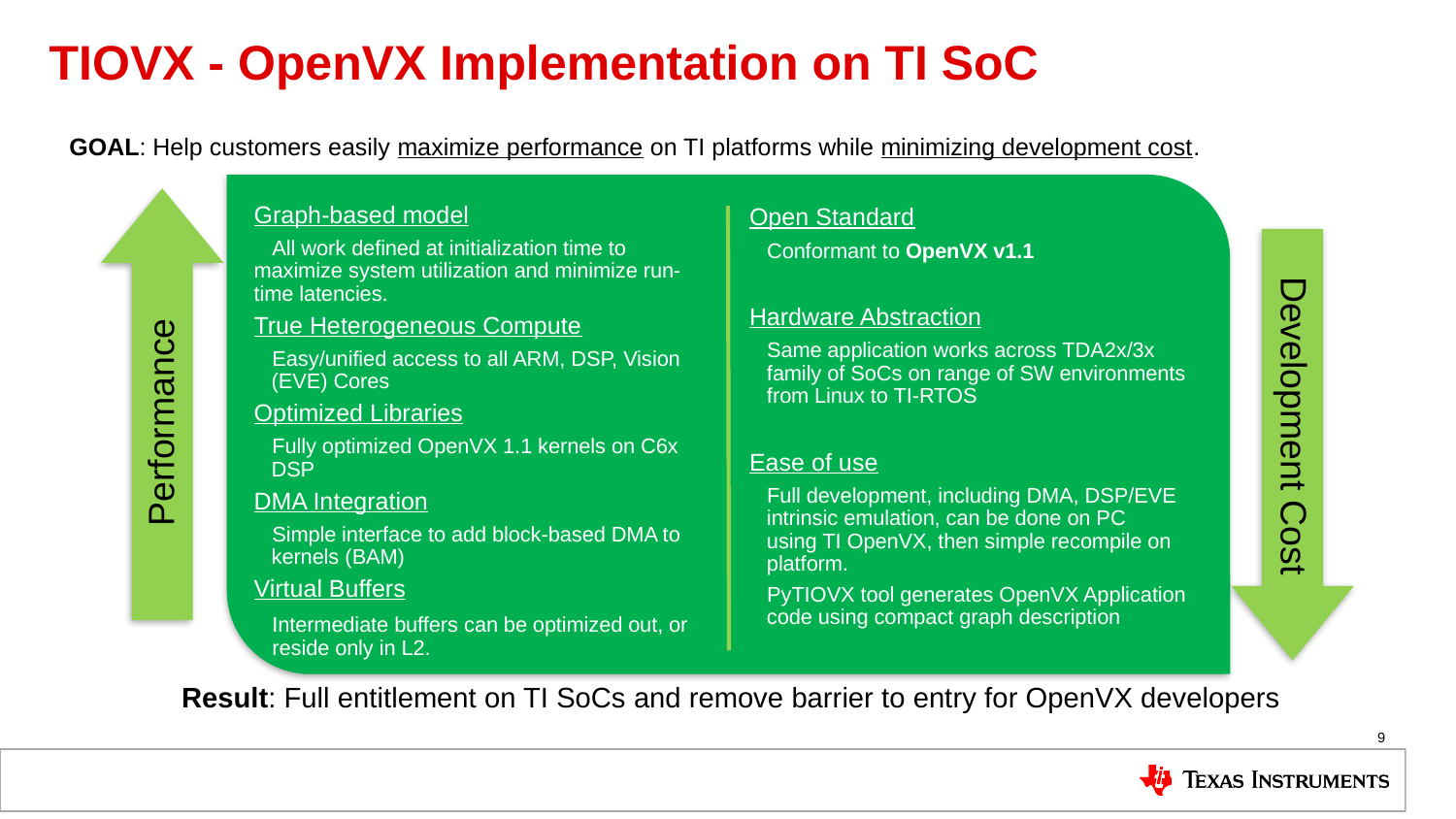

# TIOVX - OpenVX Implementation on TI SoC
GOAL: Help customers easily maximize performance on TI platforms while minimizing development cost.

Result: Full entitlement on TI SoCs and remove barrier to entry for OpenVX developers
Graph-based model
	All work defined at initialization time to 	maximize system utilization and minimize run-	time latencies.
True Heterogeneous Compute
	Easy/unified access to all ARM, DSP, Vision
   (EVE) Cores
Optimized Libraries
	Fully optimized OpenVX 1.1 kernels on C6x
   DSP
DMA Integration
	Simple interface to add block-based DMA to
   kernels (BAM)
Virtual Buffers
	Intermediate buffers can be optimized out, or 	reside only in L2.

Open Standard
   Conformant to OpenVX v1.1

Hardware Abstraction
   Same application works across TDA2x/3x
   family of SoCs on range of SW environments
   from Linux to TI-RTOS

Ease of use
   Full development, including DMA, DSP/EVE
   intrinsic emulation, can be done on PC
   using TI OpenVX, then simple recompile on
   platform.
   PyTIOVX tool generates OpenVX Application
   code using compact graph description
Performance
Development Cost
9